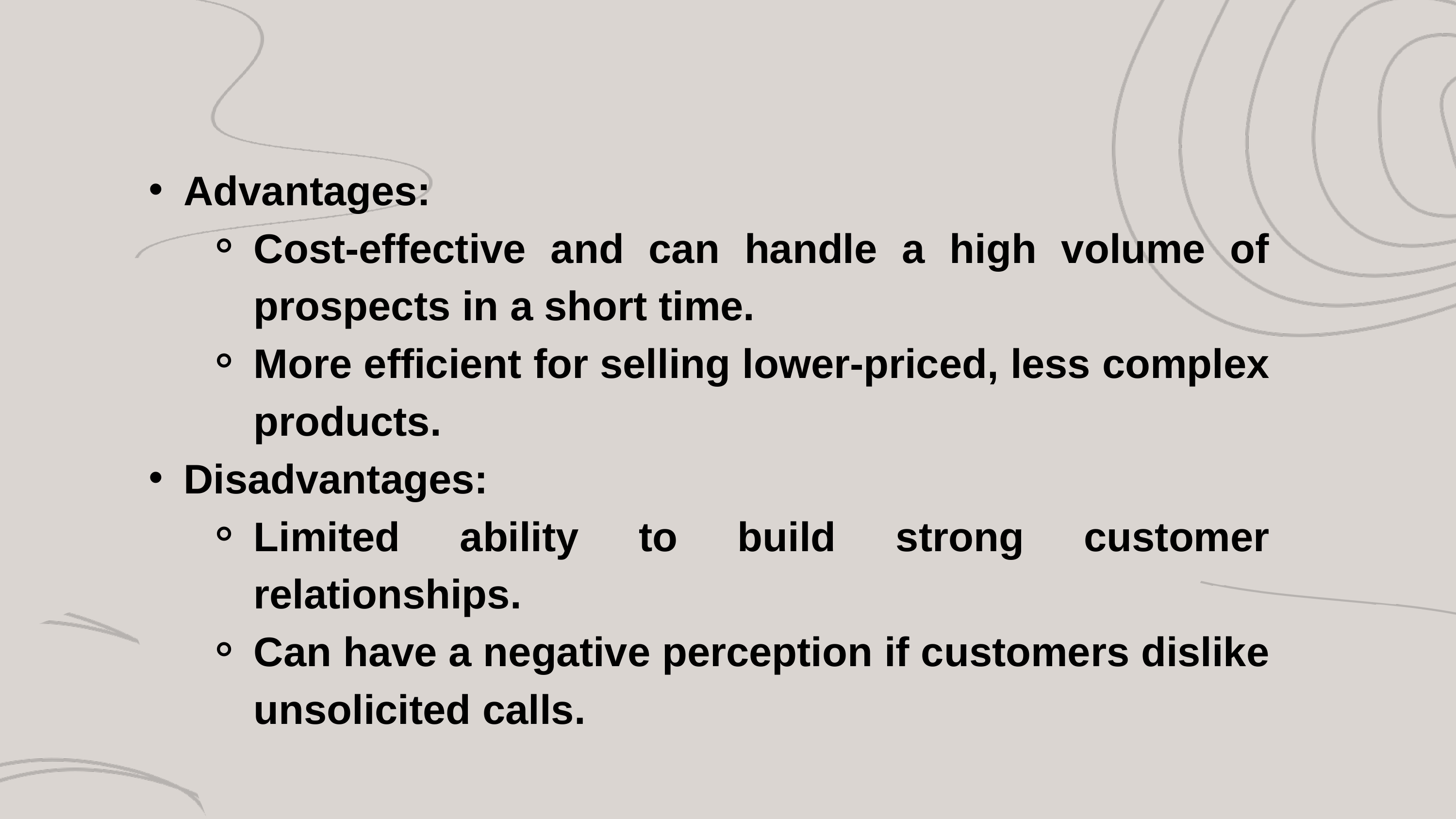

Advantages:
Cost-effective and can handle a high volume of prospects in a short time.
More efficient for selling lower-priced, less complex products.
Disadvantages:
Limited ability to build strong customer relationships.
Can have a negative perception if customers dislike unsolicited calls.